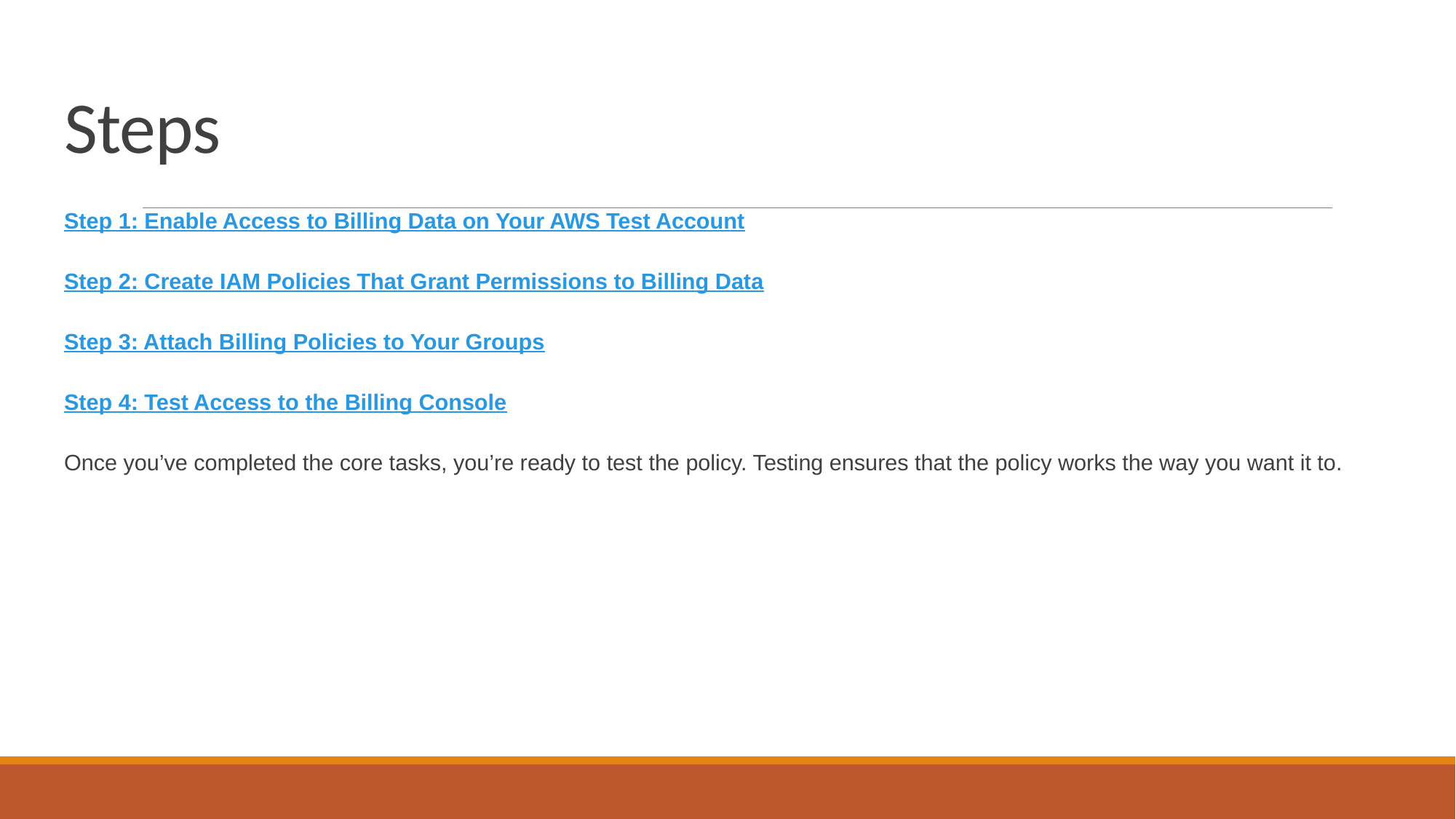

# Steps
Step 1: Enable Access to Billing Data on Your AWS Test Account
Step 2: Create IAM Policies That Grant Permissions to Billing Data
Step 3: Attach Billing Policies to Your Groups
Step 4: Test Access to the Billing Console
Once you’ve completed the core tasks, you’re ready to test the policy. Testing ensures that the policy works the way you want it to.